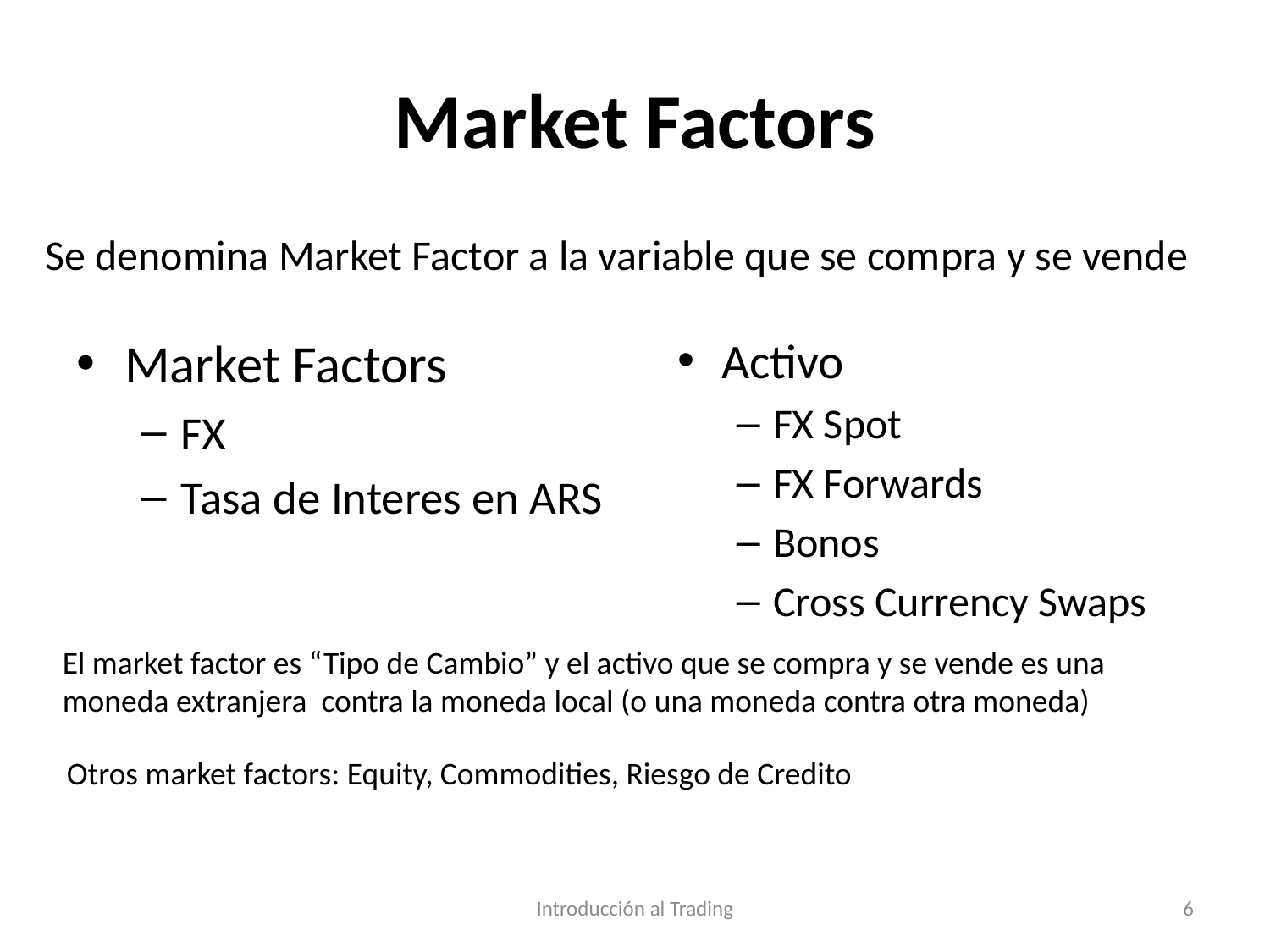

# Market Factors
Se denomina Market Factor a la variable que se compra y se vende
Market Factors
FX
Tasa de Interes en ARS
Activo
FX Spot
FX Forwards
Bonos
Cross Currency Swaps

El market factor es “Tipo de Cambio” y el activo que se compra y se vende es una moneda extranjera  contra la moneda local (o una moneda contra otra moneda)
Otros market factors: Equity, Commodities, Riesgo de Credito
Introducción al Trading
6